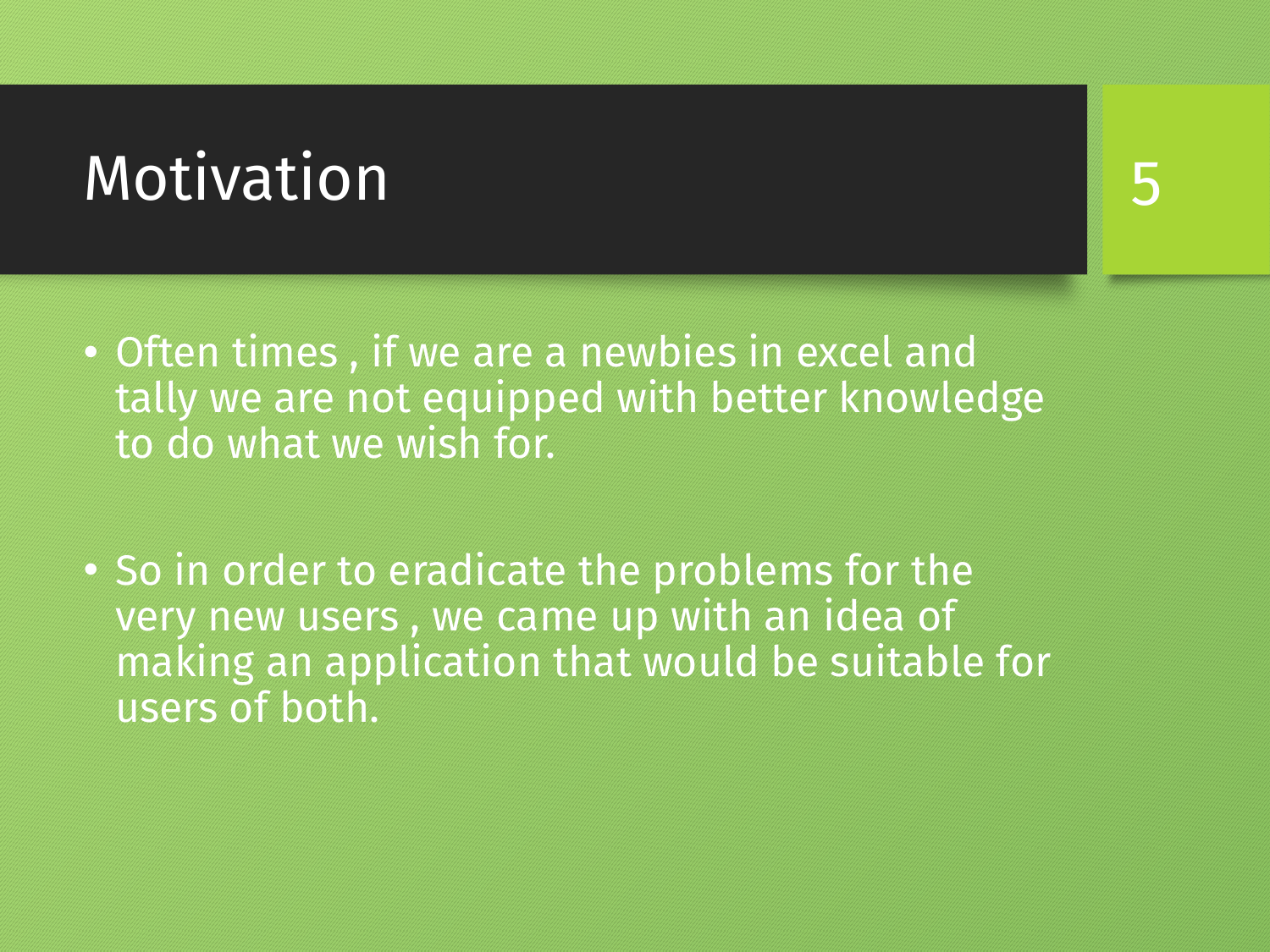

# Motivation
5
Often times , if we are a newbies in excel and tally we are not equipped with better knowledge to do what we wish for.

So in order to eradicate the problems for the very new users , we came up with an idea of making an application that would be suitable for users of both.